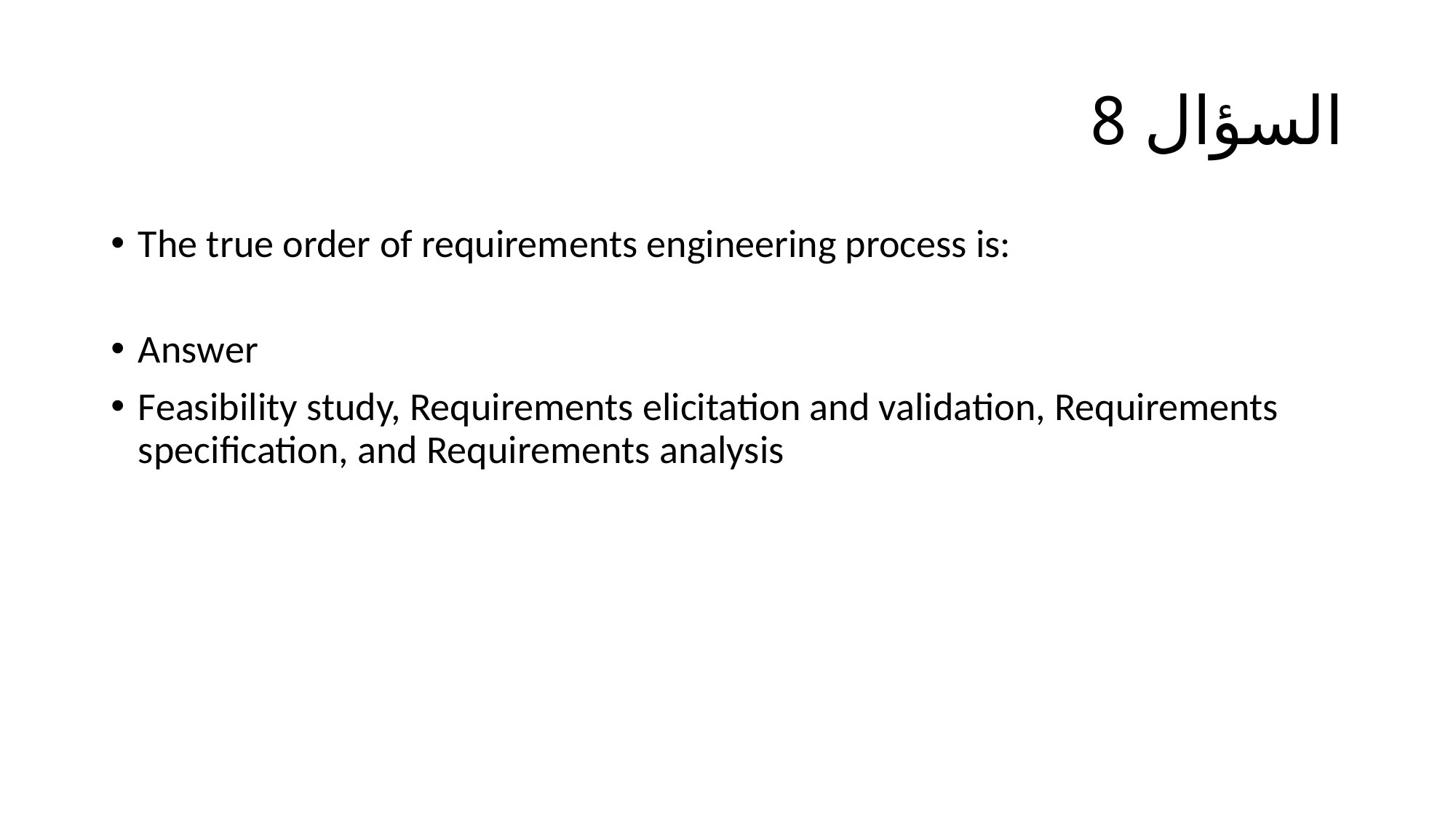

# السؤال 8
The true order of requirements engineering process is:
Answer
Feasibility study, Requirements elicitation and validation, Requirements specification, and Requirements analysis